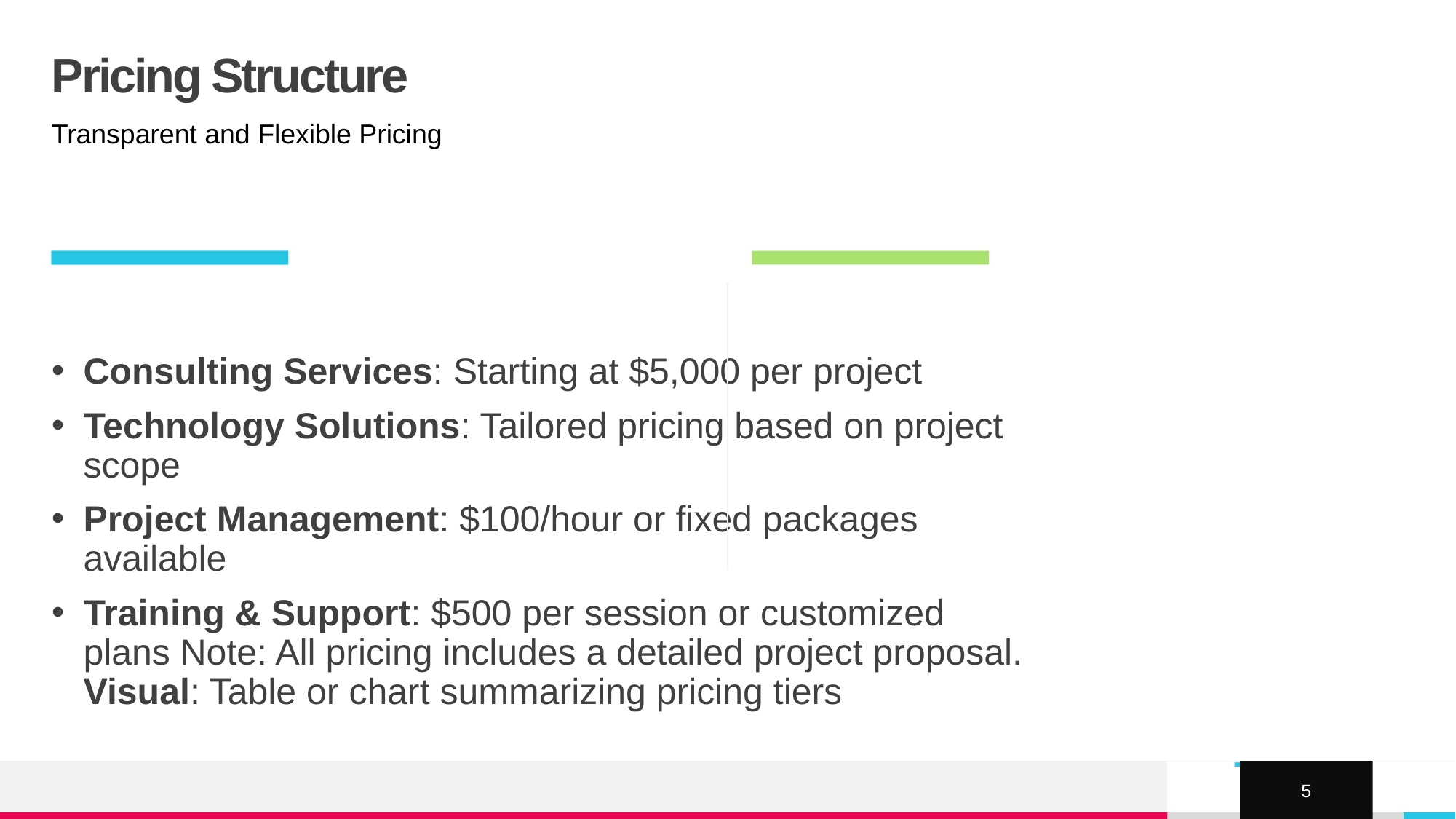

# Pricing Structure
Transparent and Flexible Pricing

Consulting Services: Starting at $5,000 per project
Technology Solutions: Tailored pricing based on project scope
Project Management: $100/hour or fixed packages available
Training & Support: $500 per session or customized plans Note: All pricing includes a detailed project proposal. Visual: Table or chart summarizing pricing tiers

5